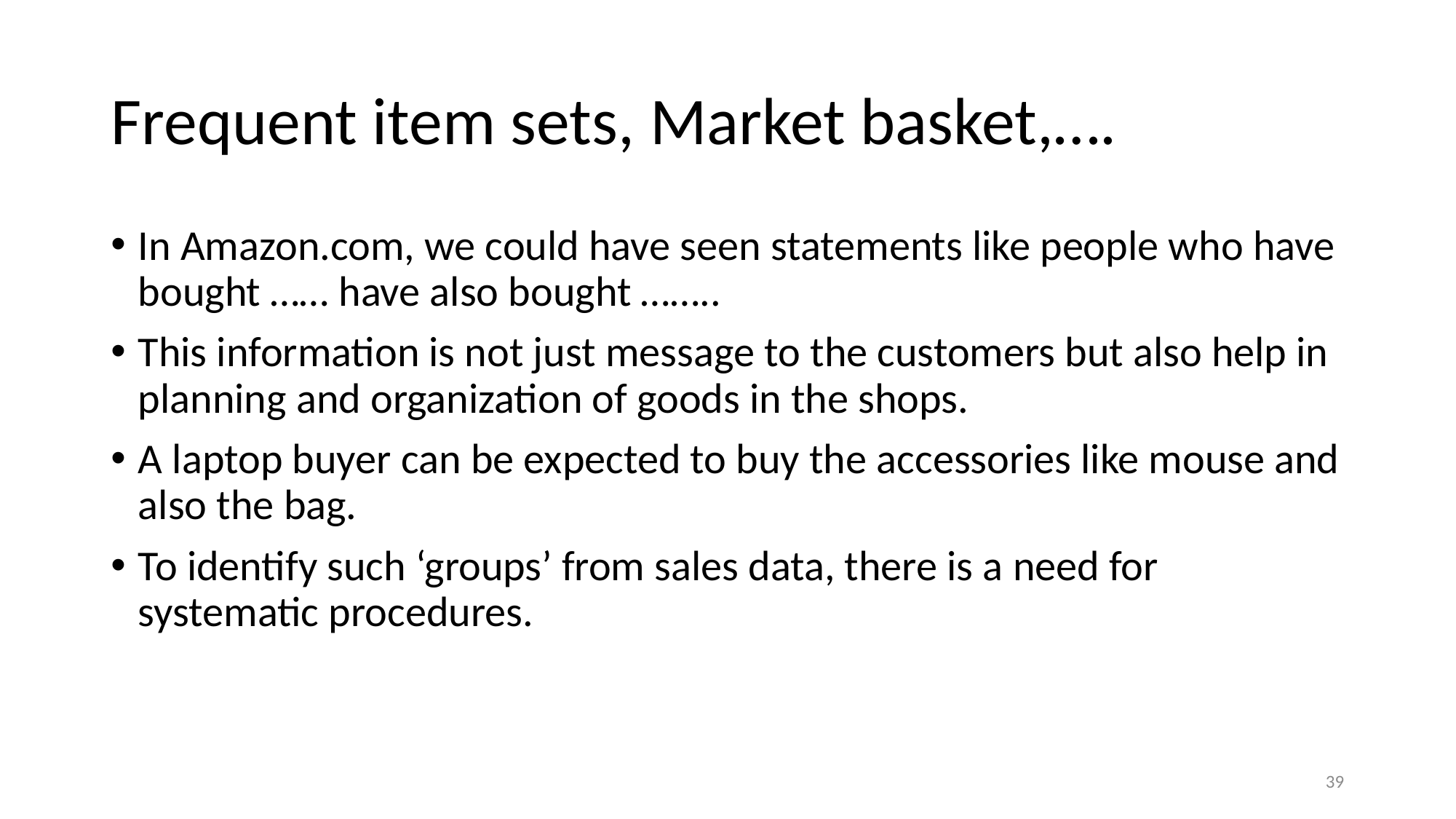

# Frequent item sets, Market basket,….
In Amazon.com, we could have seen statements like people who have bought …… have also bought ……..
This information is not just message to the customers but also help in planning and organization of goods in the shops.
A laptop buyer can be expected to buy the accessories like mouse and also the bag.
To identify such ‘groups’ from sales data, there is a need for systematic procedures.

39